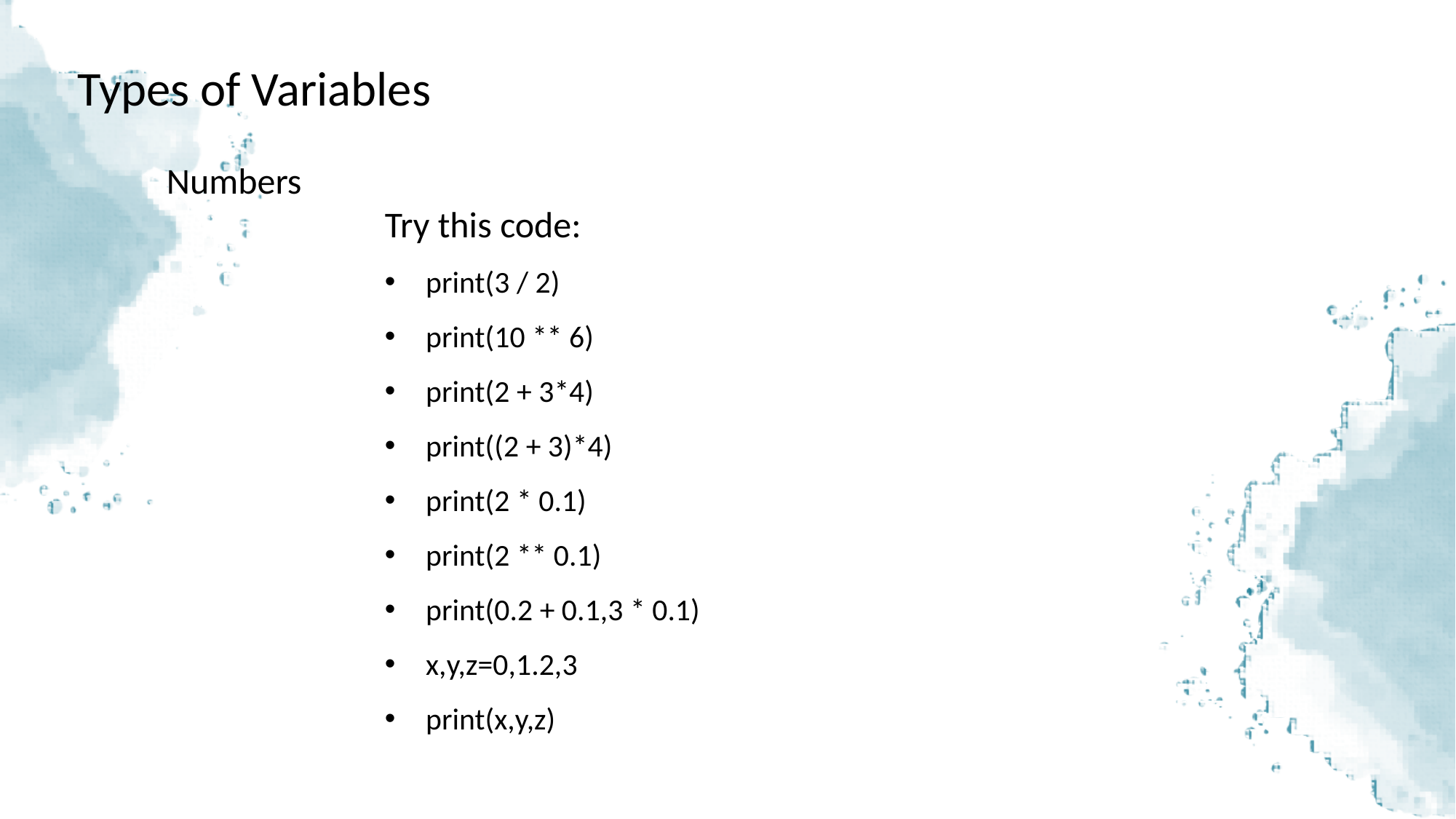

Types of Variables
Numbers
             		Try this code:
print(3 / 2)
print(10 ** 6)
print(2 + 3*4)
print((2 + 3)*4)
print(2 * 0.1)
print(2 ** 0.1)
print(0.2 + 0.1,3 * 0.1)
x,y,z=0,1.2,3
print(x,y,z)